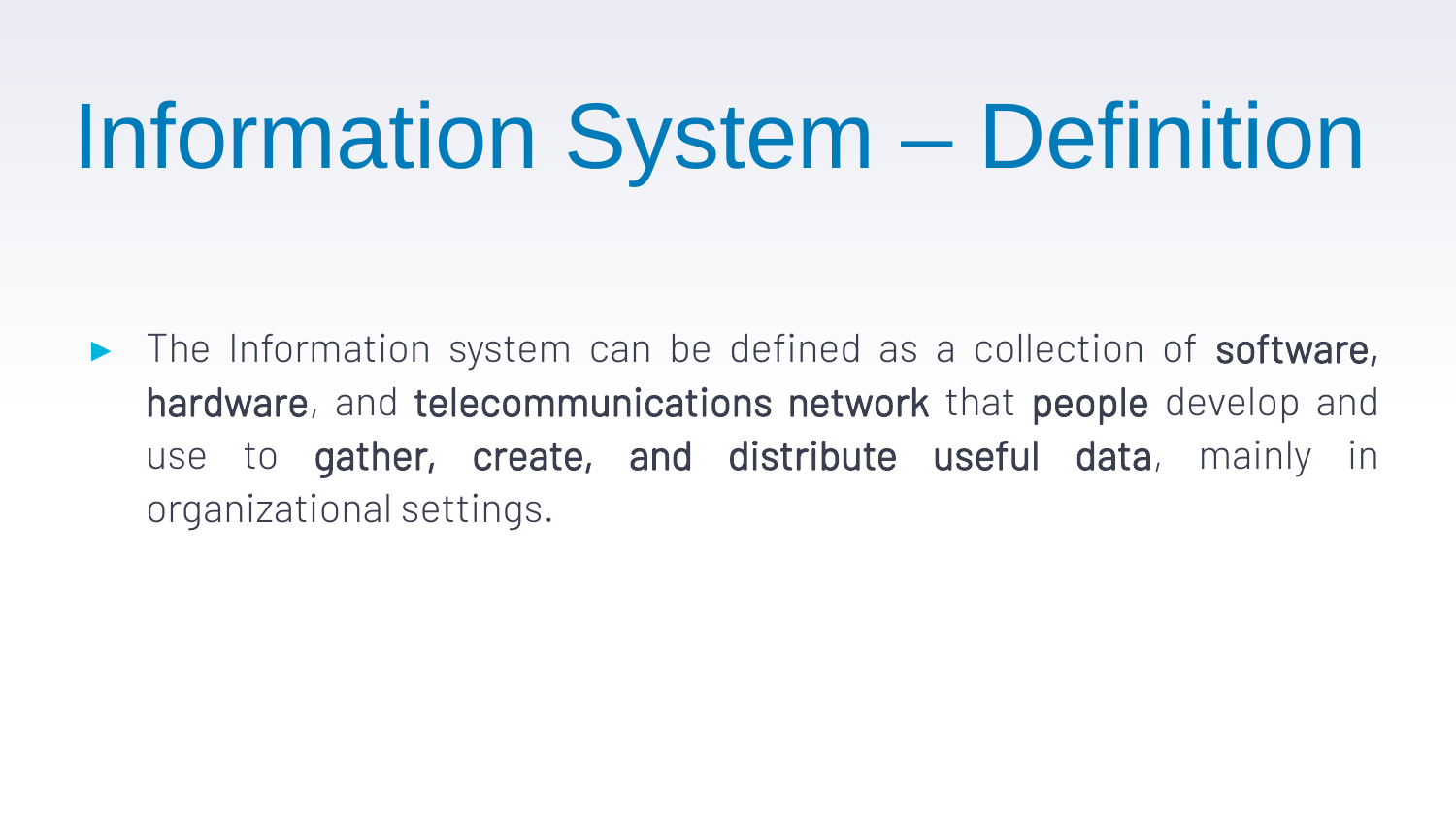

# Information System – Definition
The Information system can be defined as a collection of software, hardware, and telecommunications network that people develop and use to gather, create, and distribute useful data, mainly in organizational settings.
27